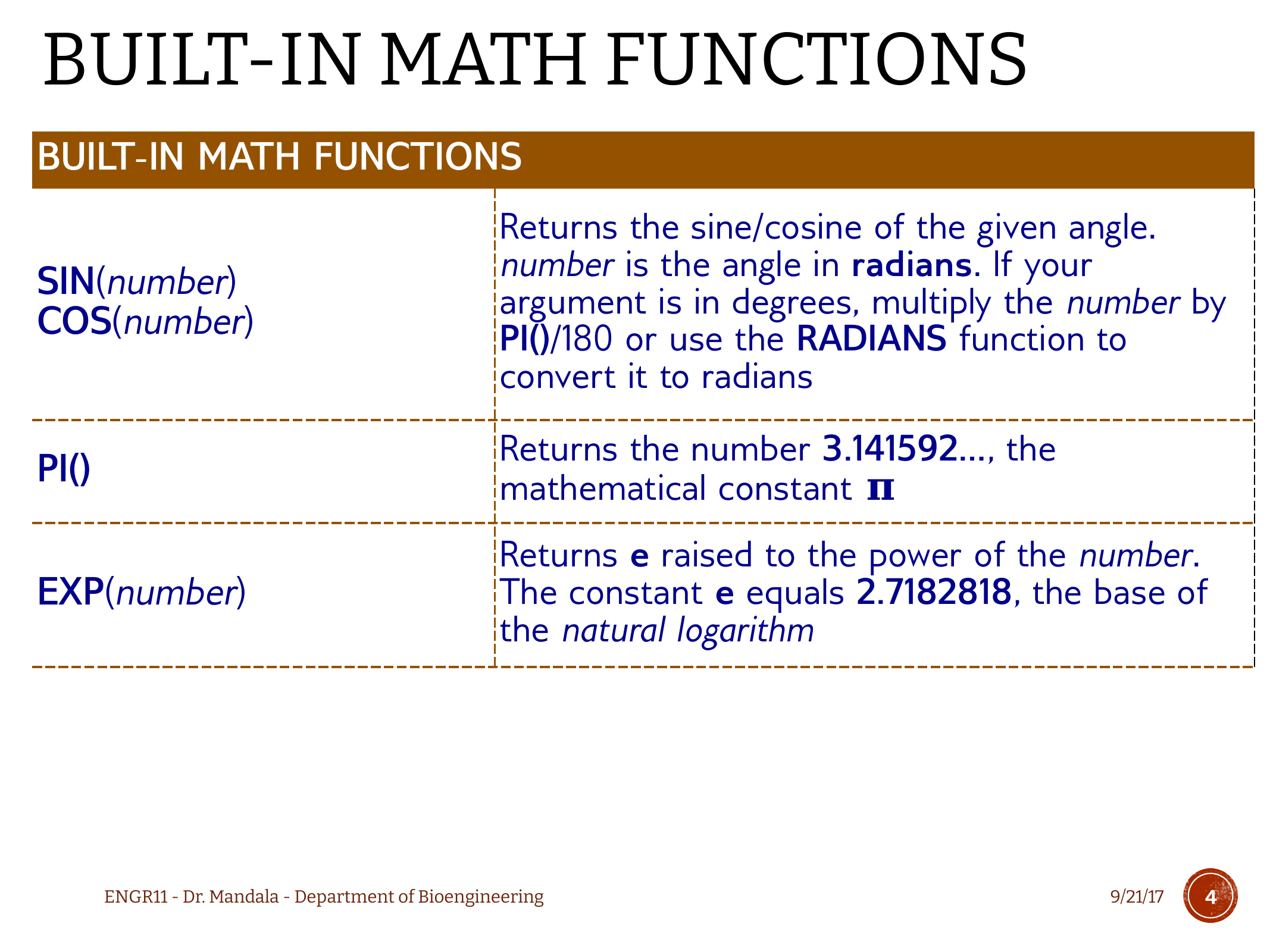

# Built-in Math Functions
| built-in math functions |  |
| --- | --- |
| SIN(number) COS(number) | Returns the sine/cosine of the given angle. number is the angle in radians. If your argument is in degrees, multiply the number by PI()/180 or use the RADIANS function to convert it to radians |
| PI() | Returns the number 3.141592…, the mathematical constant 𝛑 |
| EXP(number) | Returns e raised to the power of the number. The constant e equals 2.7182818, the base of the natural logarithm |
ENGR11 - Dr. Mandala - Department of Bioengineering
9/21/17
4